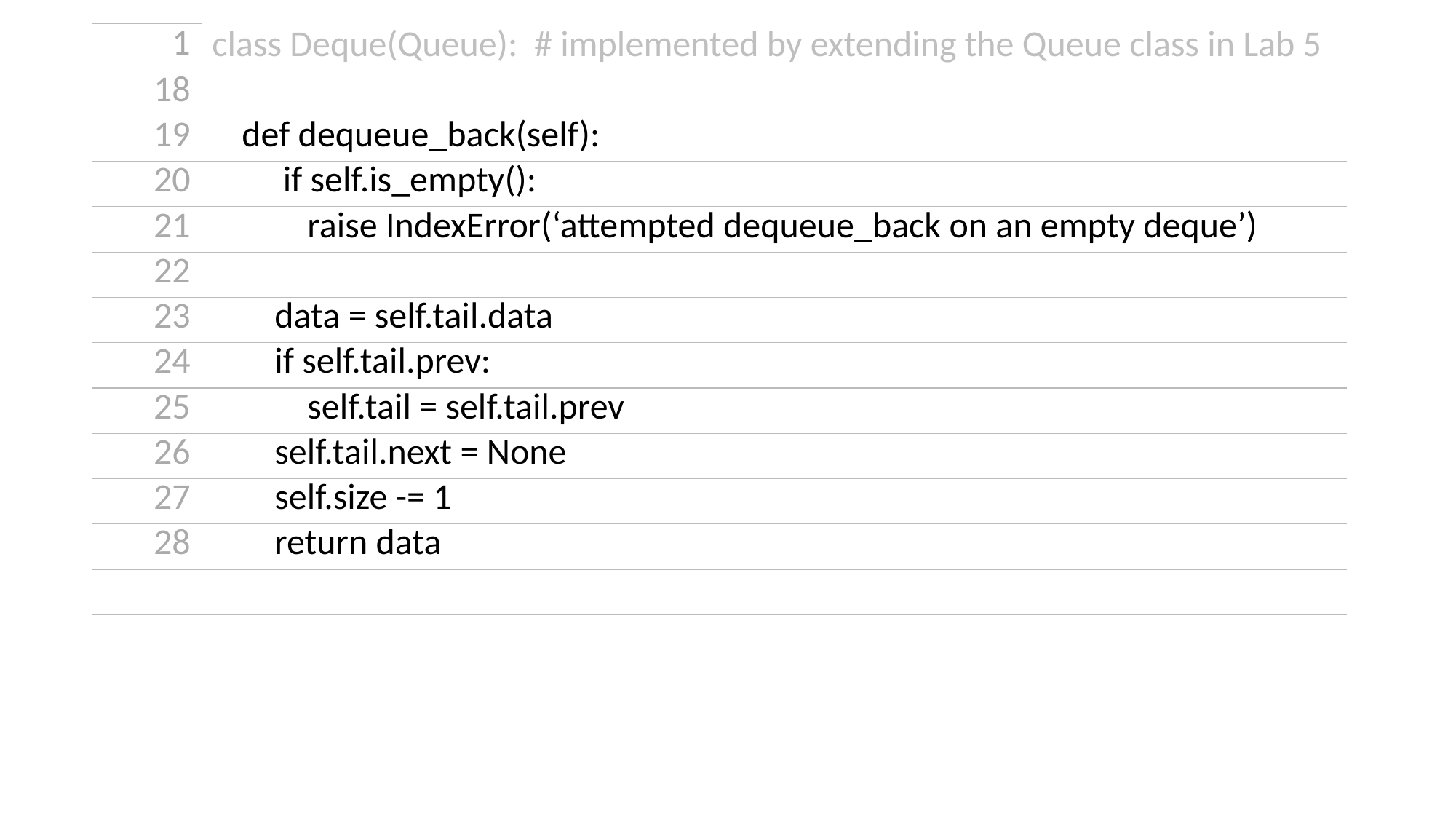

| 1 | class Deque(Queue): # implemented by extending the Queue class in Lab 5 |
| --- | --- |
| 18 |  |
| 19 | def dequeue\_back(self): |
| 20 | if self.is\_empty(): |
| 21 | raise IndexError(‘attempted dequeue\_back on an empty deque’) |
| 22 |  |
| 23 | data = self.tail.data |
| 24 | if self.tail.prev: |
| 25 | self.tail = self.tail.prev |
| 26 | self.tail.next = None |
| 27 | self.size -= 1 |
| 28 | return data |
|  |  |